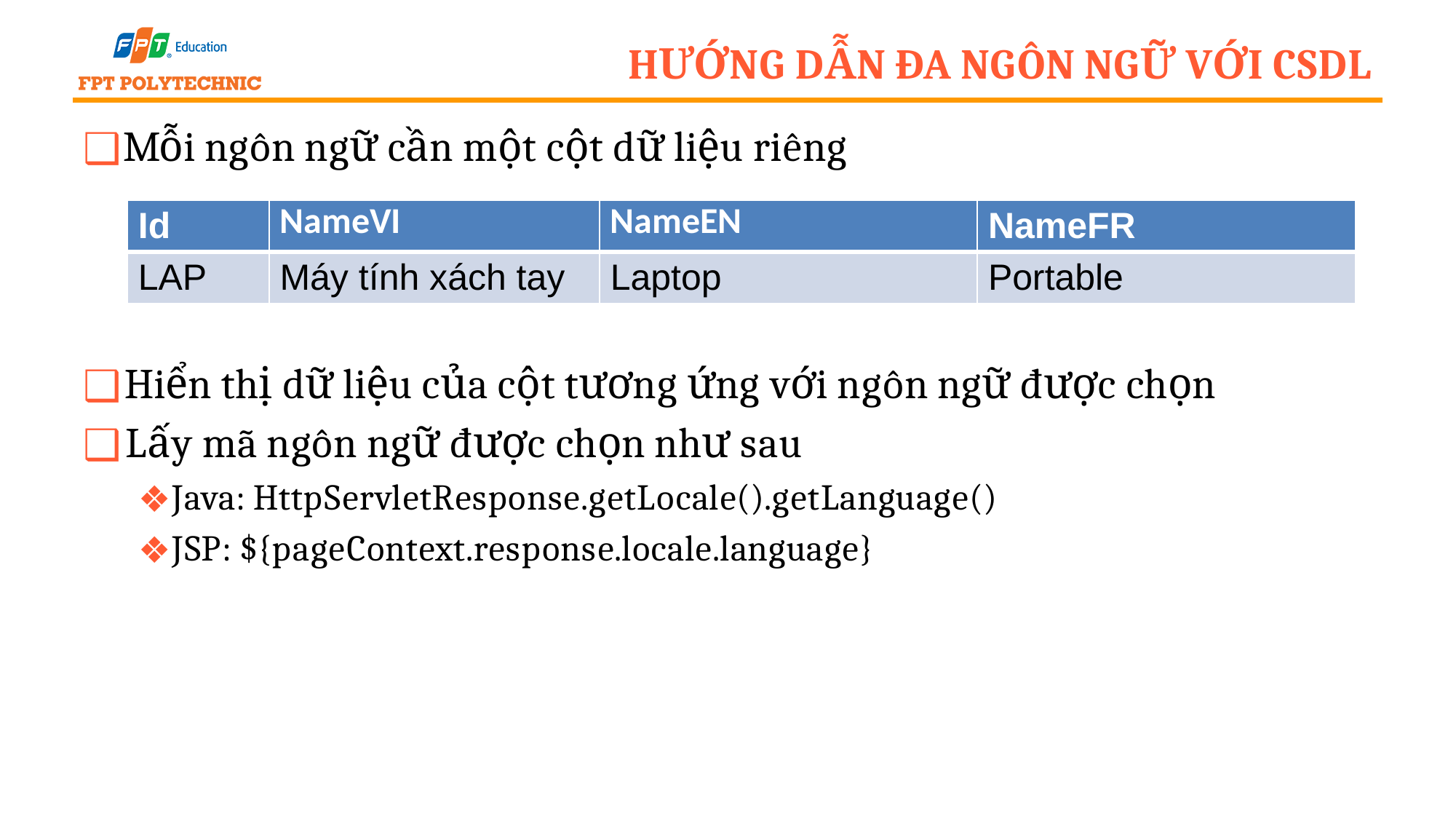

# Hướng dẫn đa ngôn ngữ với CSDL
Mỗi ngôn ngữ cần một cột dữ liệu riêng

Hiển thị dữ liệu của cột tương ứng với ngôn ngữ được chọn
Lấy mã ngôn ngữ được chọn như sau
Java: HttpServletResponse.getLocale().getLanguage()
JSP: ${pageContext.response.locale.language}
| Id | NameVI | NameEN | NameFR |
| --- | --- | --- | --- |
| LAP | Máy tính xách tay | Laptop | Portable |